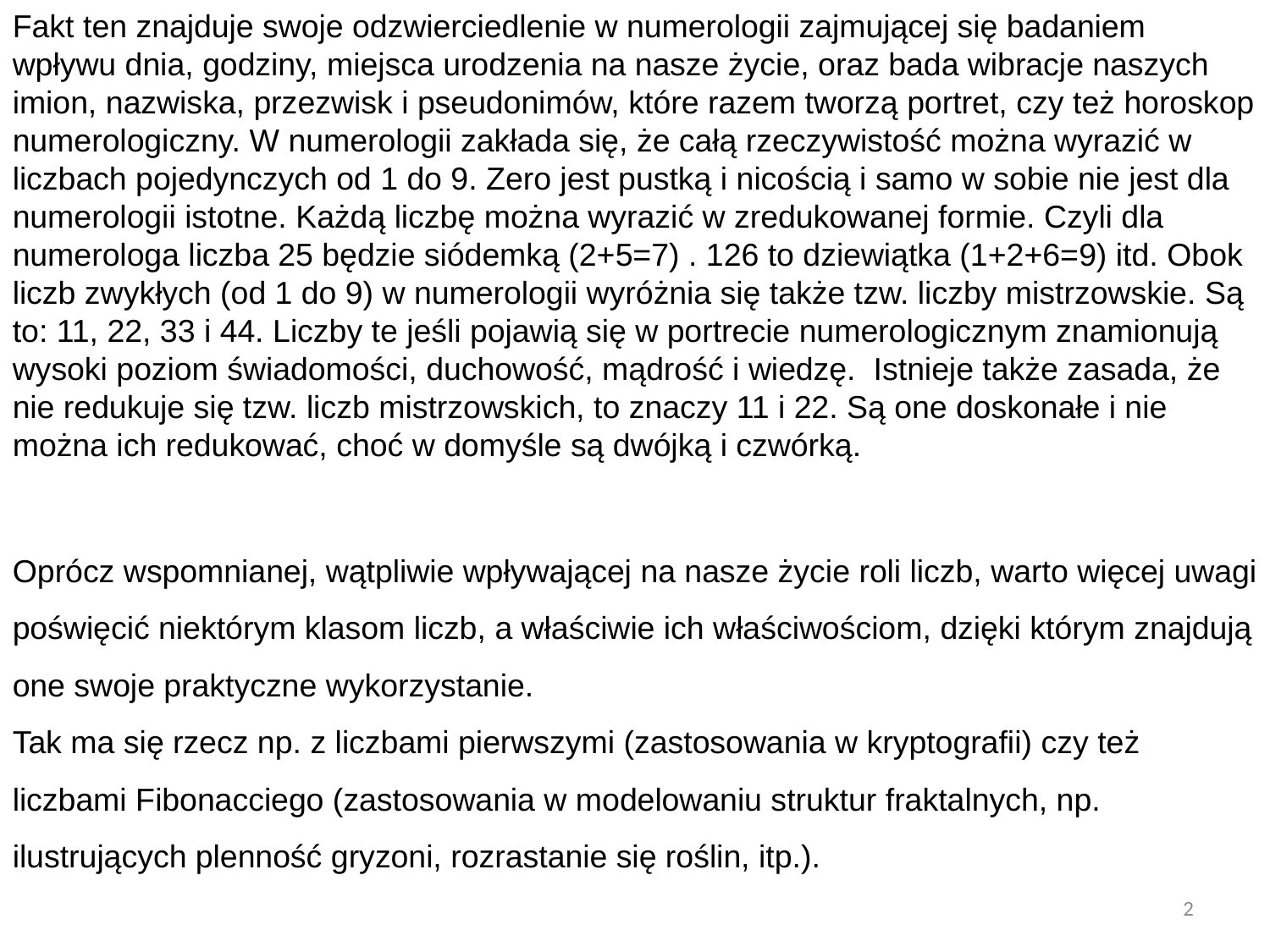

Fakt ten znajduje swoje odzwierciedlenie w numerologii zajmującej się badaniem wpływu dnia, godziny, miejsca urodzenia na nasze życie, oraz bada wibracje naszych imion, nazwiska, przezwisk i pseudonimów, które razem tworzą portret, czy też horoskop numerologiczny. W numerologii zakłada się, że całą rzeczywistość można wyrazić w liczbach pojedynczych od 1 do 9. Zero jest pustką i nicością i samo w sobie nie jest dla numerologii istotne. Każdą liczbę można wyrazić w zredukowanej formie. Czyli dla numerologa liczba 25 będzie siódemką (2+5=7) . 126 to dziewiątka (1+2+6=9) itd. Obok liczb zwykłych (od 1 do 9) w numerologii wyróżnia się także tzw. liczby mistrzowskie. Są to: 11, 22, 33 i 44. Liczby te jeśli pojawią się w portrecie numerologicznym znamionują wysoki poziom świadomości, duchowość, mądrość i wiedzę.  Istnieje także zasada, że nie redukuje się tzw. liczb mistrzowskich, to znaczy 11 i 22. Są one doskonałe i nie można ich redukować, choć w domyśle są dwójką i czwórką.
Oprócz wspomnianej, wątpliwie wpływającej na nasze życie roli liczb, warto więcej uwagi poświęcić niektórym klasom liczb, a właściwie ich właściwościom, dzięki którym znajdują one swoje praktyczne wykorzystanie.
Tak ma się rzecz np. z liczbami pierwszymi (zastosowania w kryptografii) czy też liczbami Fibonacciego (zastosowania w modelowaniu struktur fraktalnych, np. ilustrujących plenność gryzoni, rozrastanie się roślin, itp.).
2